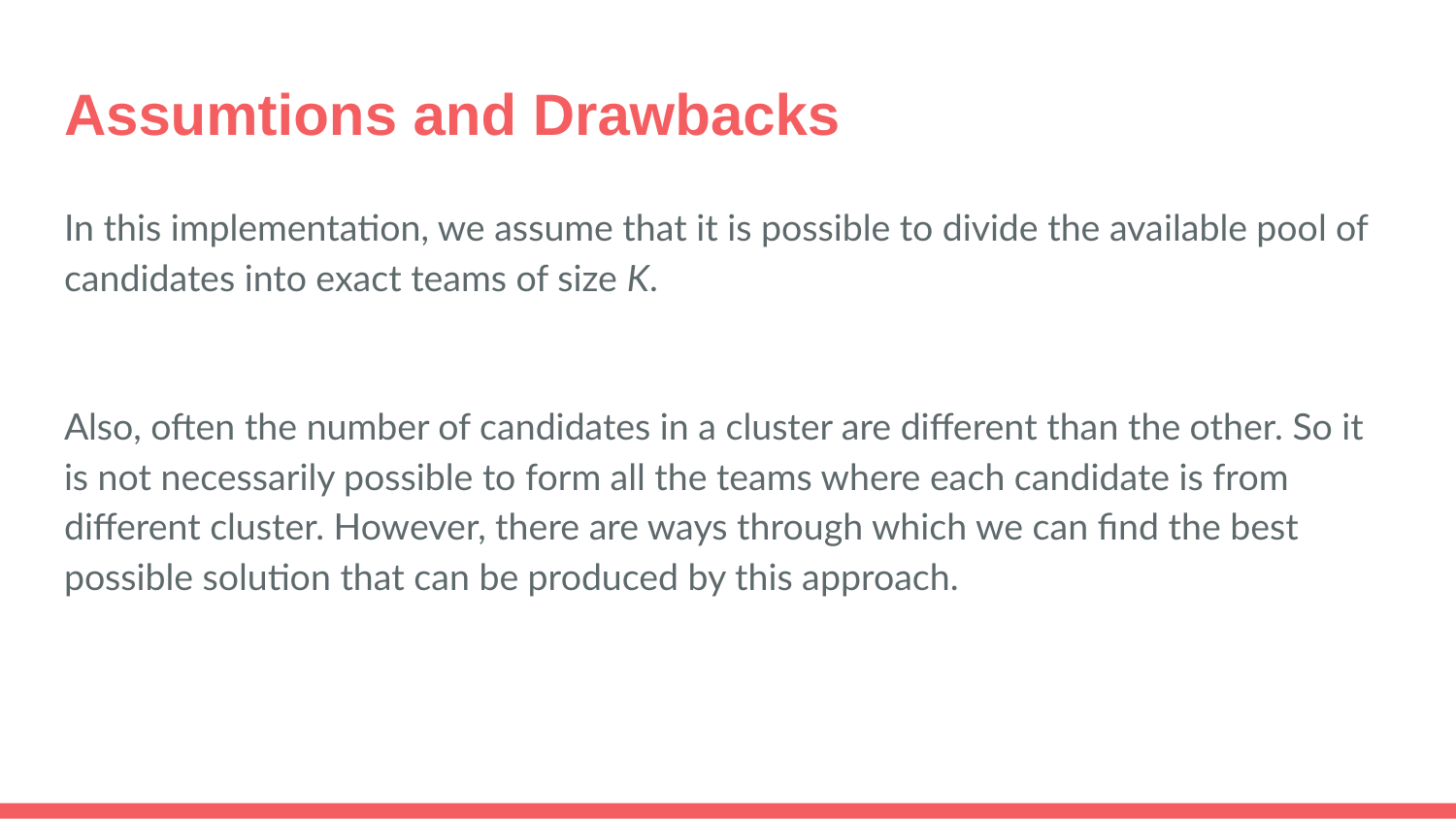

# Assumtions and Drawbacks
In this implementation, we assume that it is possible to divide the available pool of candidates into exact teams of size K.

Also, often the number of candidates in a cluster are different than the other. So it is not necessarily possible to form all the teams where each candidate is from different cluster. However, there are ways through which we can find the best possible solution that can be produced by this approach.